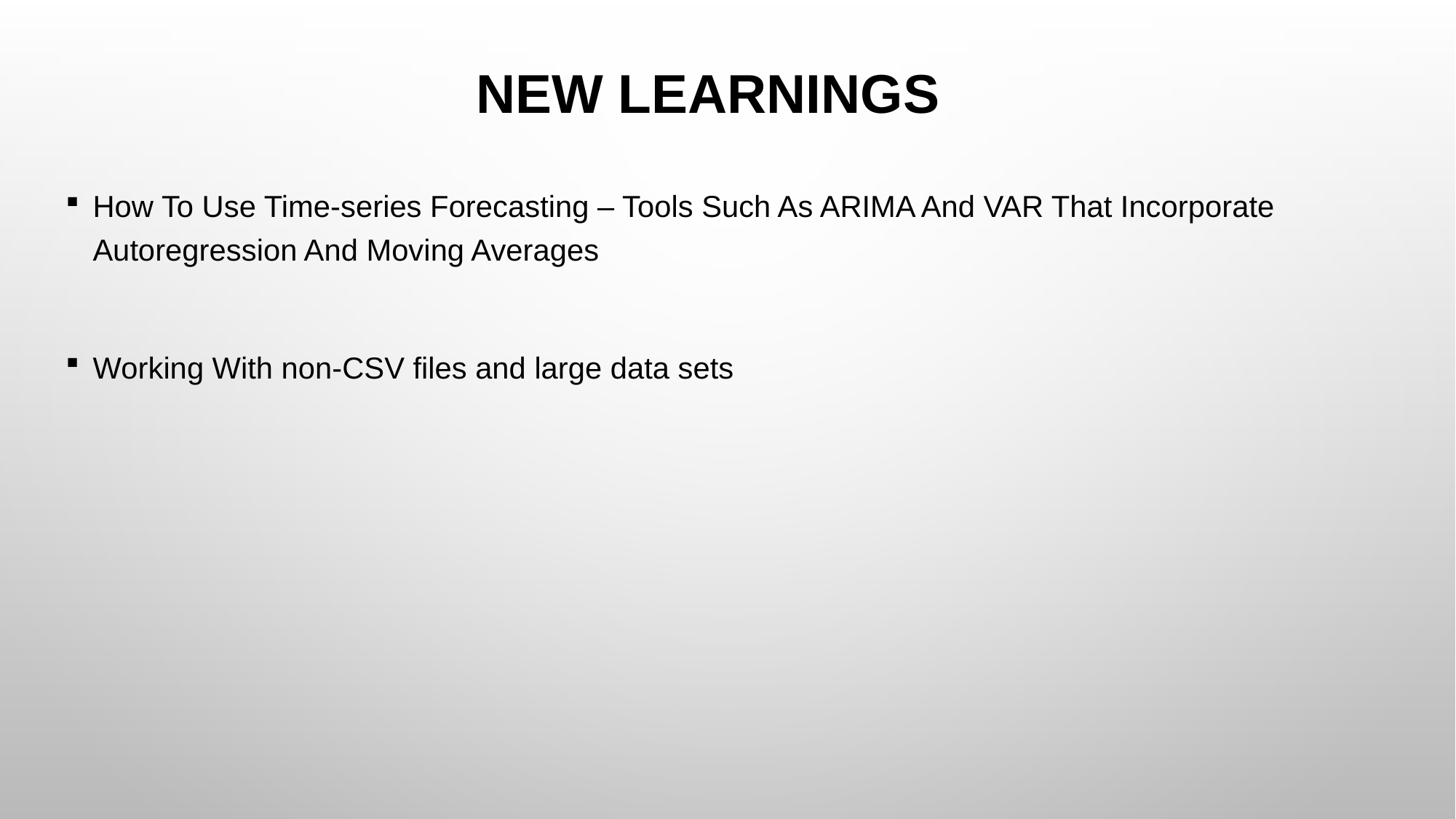

# NEW LEARNINGS
How To Use Time-series Forecasting – Tools Such As ARIMA And VAR That Incorporate Autoregression And Moving Averages

Working With non-CSV files and large data sets